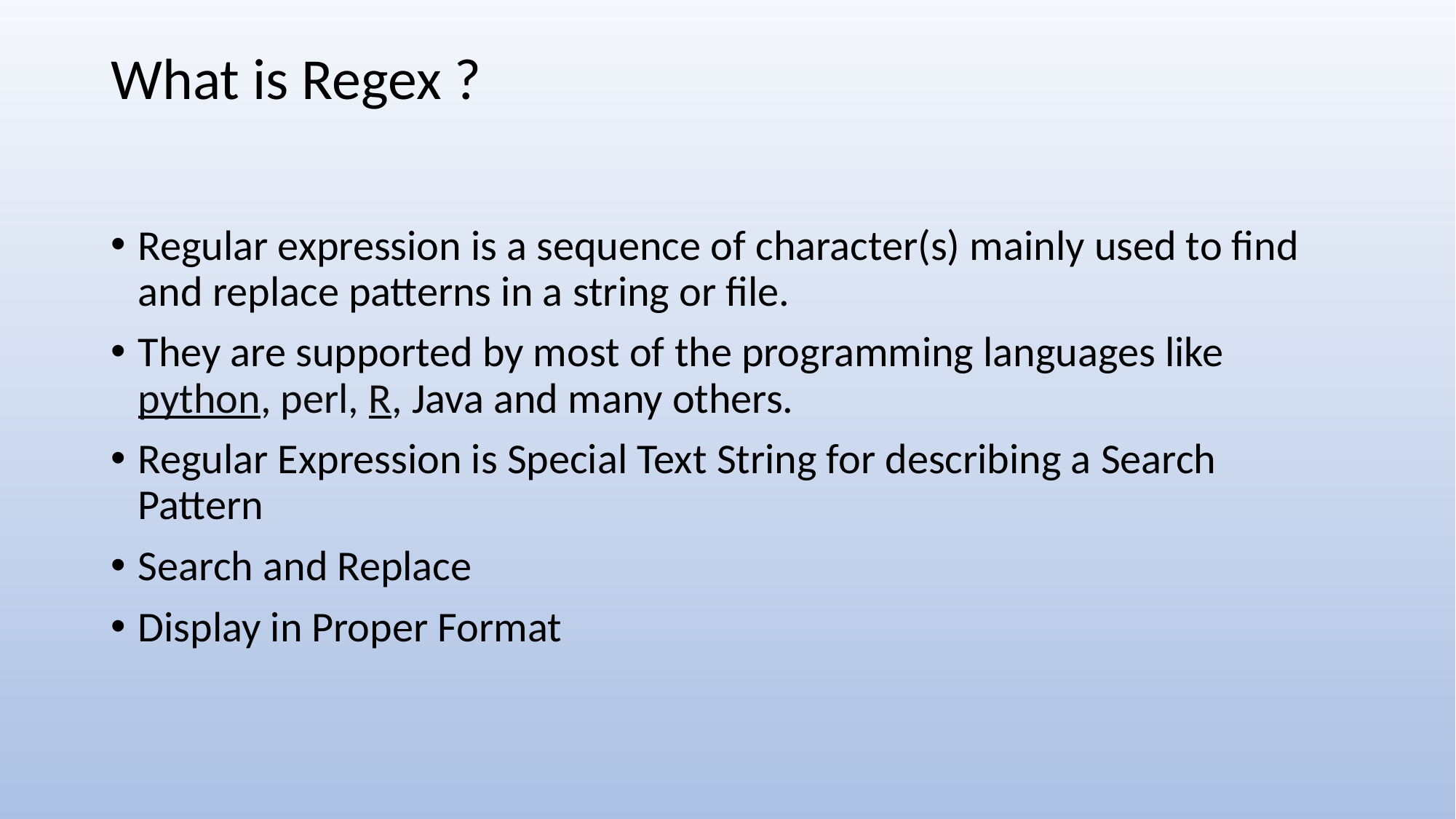

# What is Regex ?
Regular expression is a sequence of character(s) mainly used to find and replace patterns in a string or file.
They are supported by most of the programming languages like python, perl, R, Java and many others.
Regular Expression is Special Text String for describing a Search Pattern
Search and Replace
Display in Proper Format